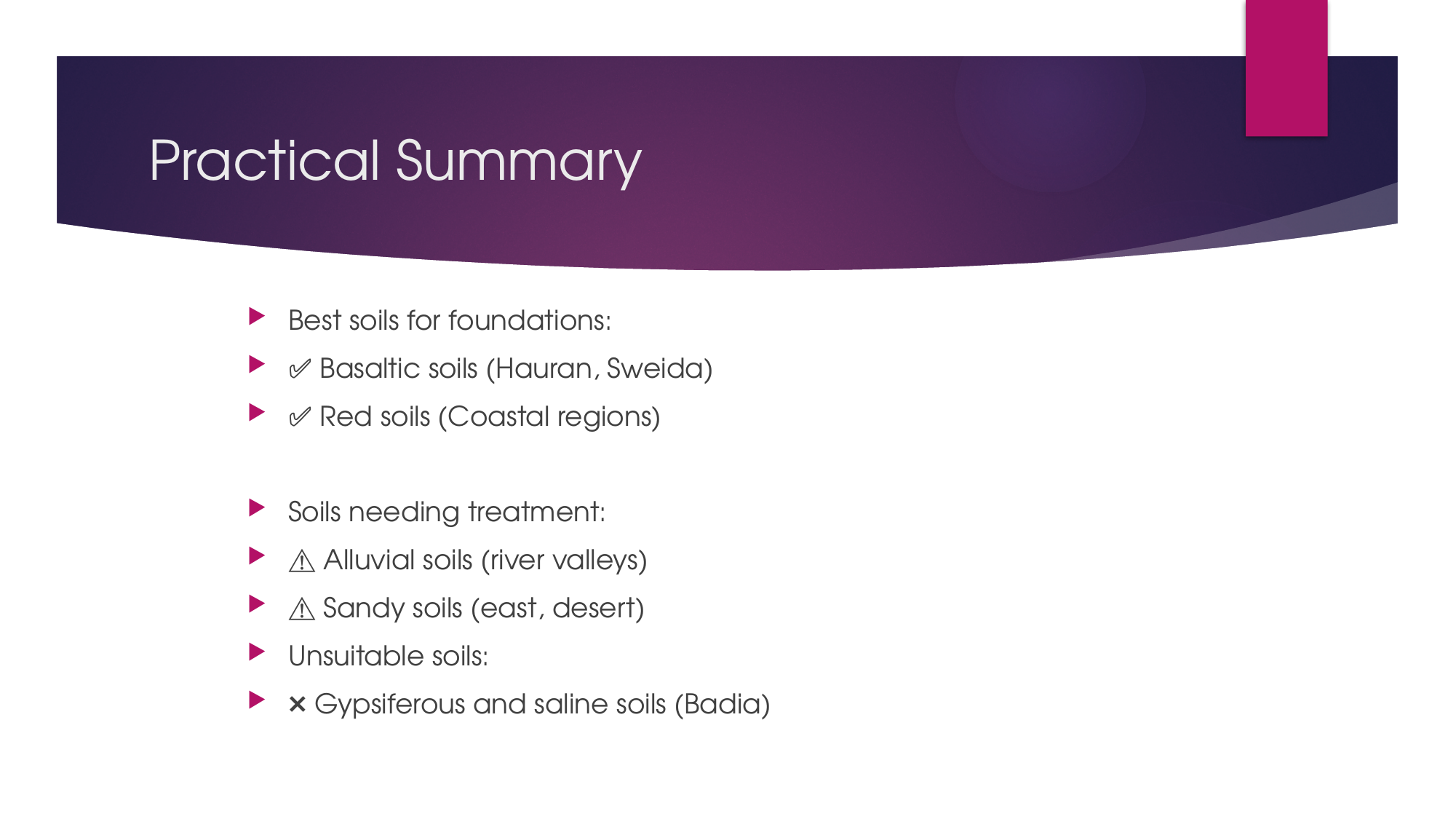

# Practical Summary
Best soils for foundations:
✅ Basaltic soils (Hauran, Sweida)
✅ Red soils (Coastal regions)

Soils needing treatment:
⚠️ Alluvial soils (river valleys)
⚠️ Sandy soils (east, desert)
Unsuitable soils:
❌ Gypsiferous and saline soils (Badia)